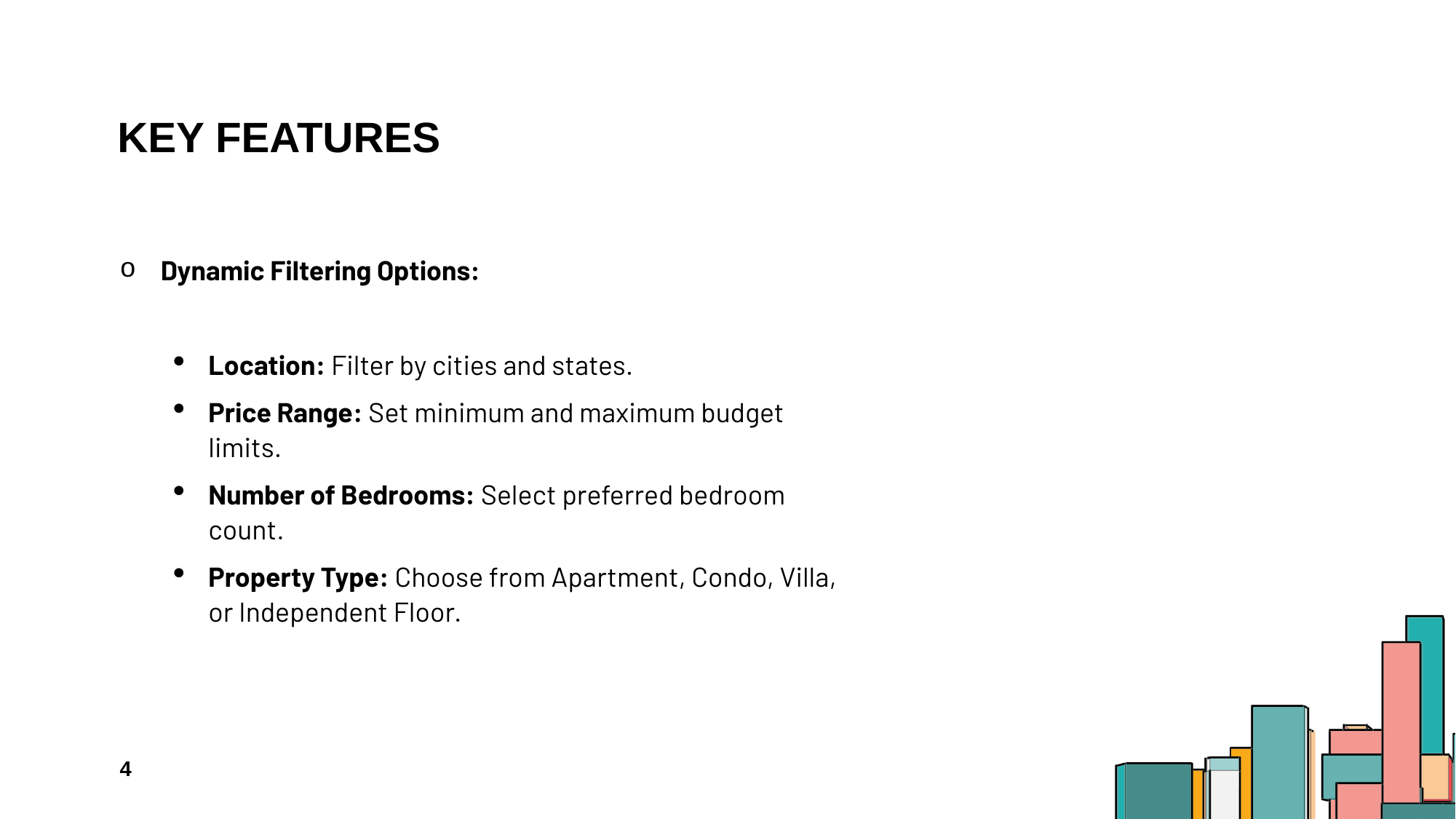

# KEY FEATURES
Dynamic Filtering Options:

Location: Filter by cities and states.
Price Range: Set minimum and maximum budget limits.
Number of Bedrooms: Select preferred bedroom count.
Property Type: Choose from Apartment, Condo, Villa, or Independent Floor.

4